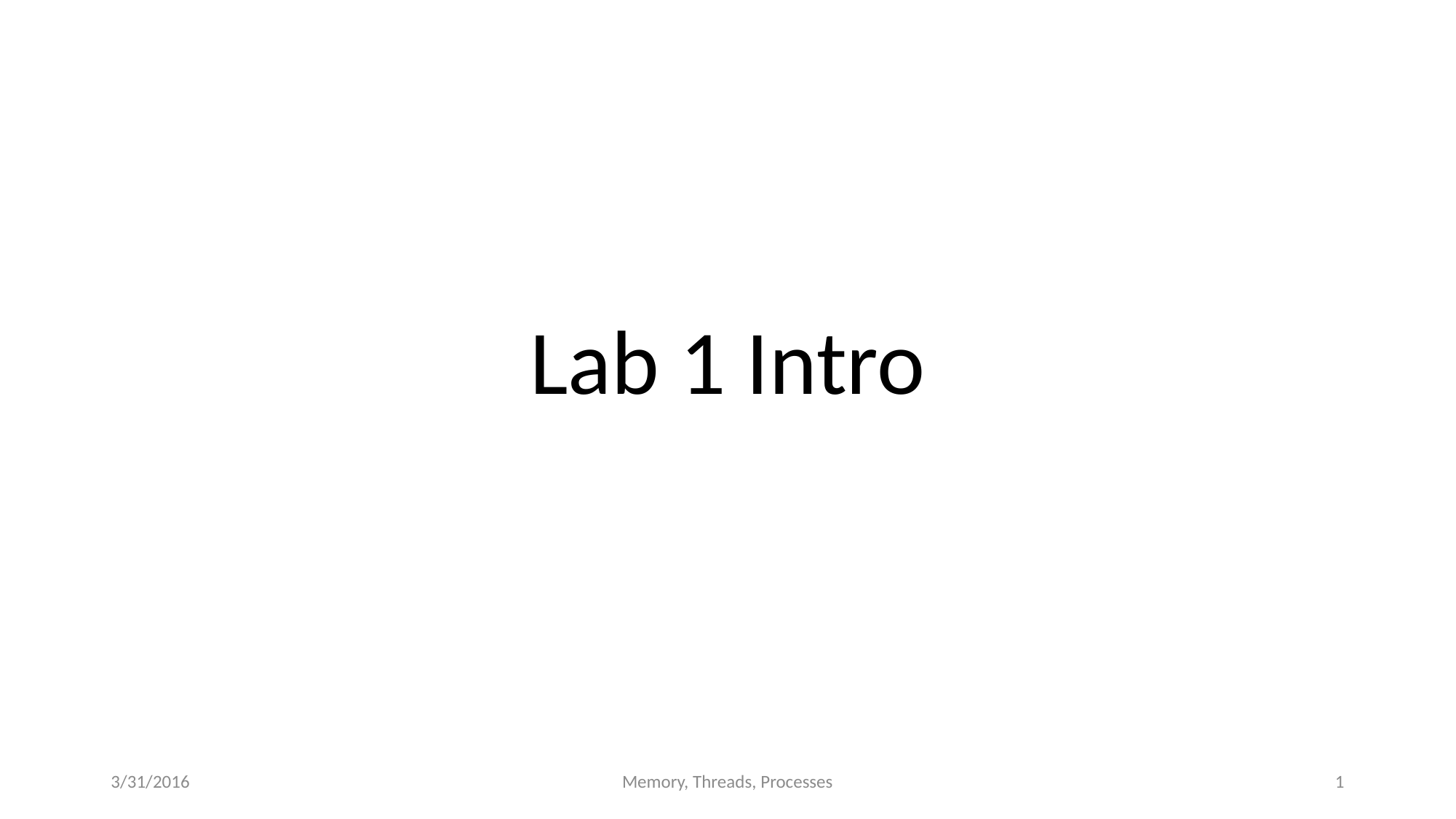

# Lab 1 Intro

3/31/2016
Memory, Threads, Processes
1